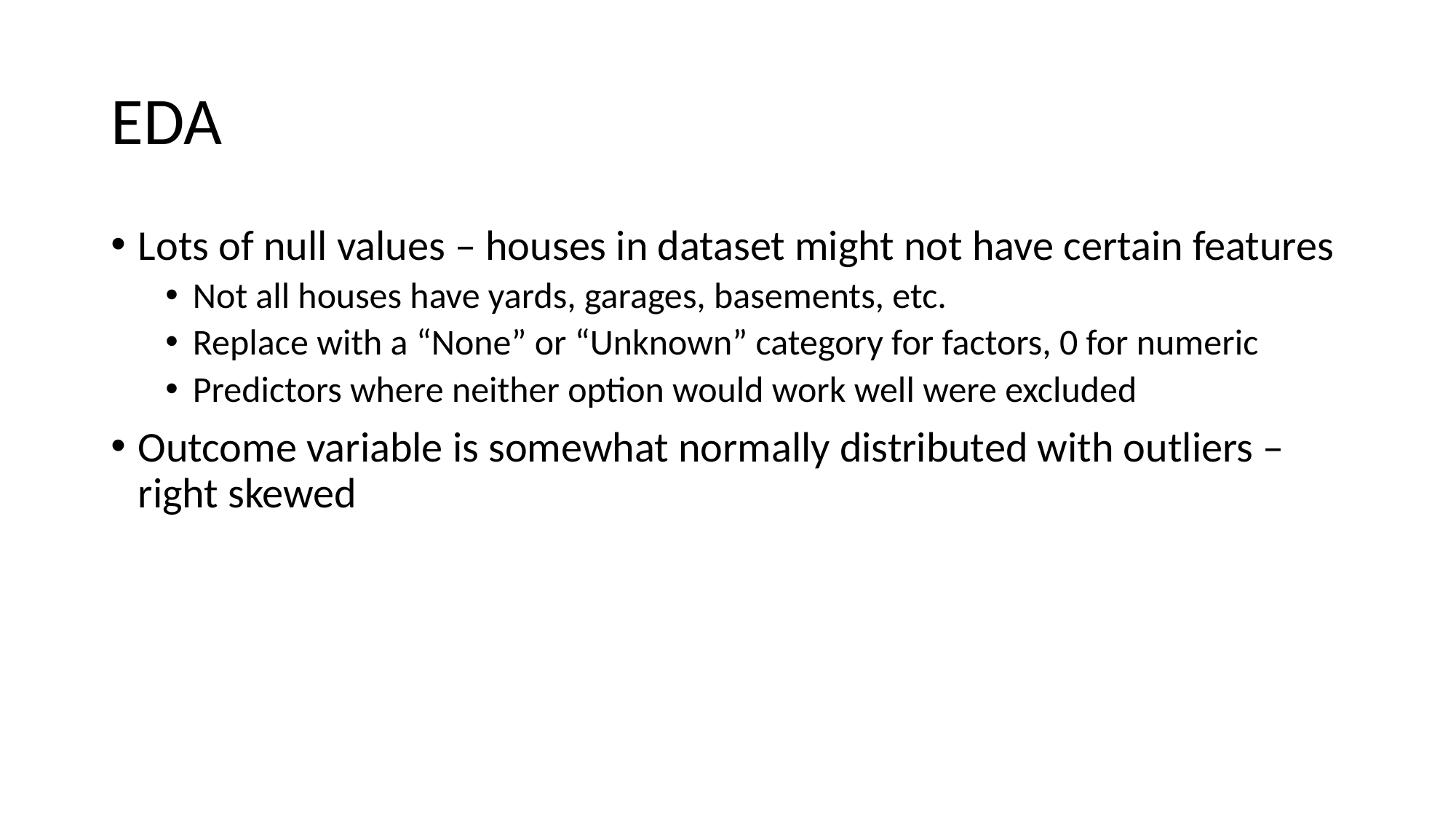

# EDA
Lots of null values – houses in dataset might not have certain features
Not all houses have yards, garages, basements, etc.
Replace with a “None” or “Unknown” category for factors, 0 for numeric
Predictors where neither option would work well were excluded
Outcome variable is somewhat normally distributed with outliers – right skewed